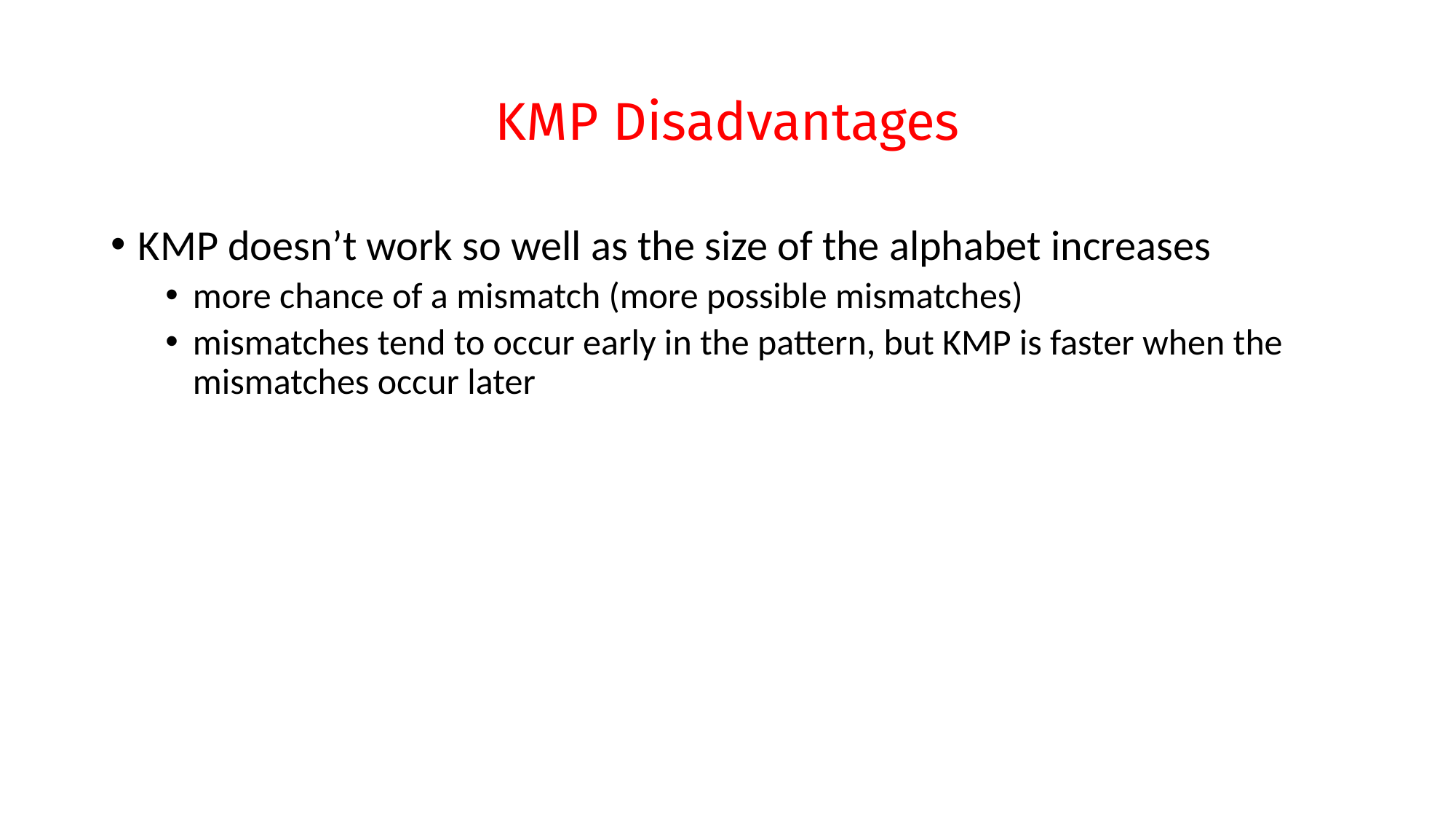

# KMP Disadvantages
KMP doesn’t work so well as the size of the alphabet increases
more chance of a mismatch (more possible mismatches)
mismatches tend to occur early in the pattern, but KMP is faster when the mismatches occur later